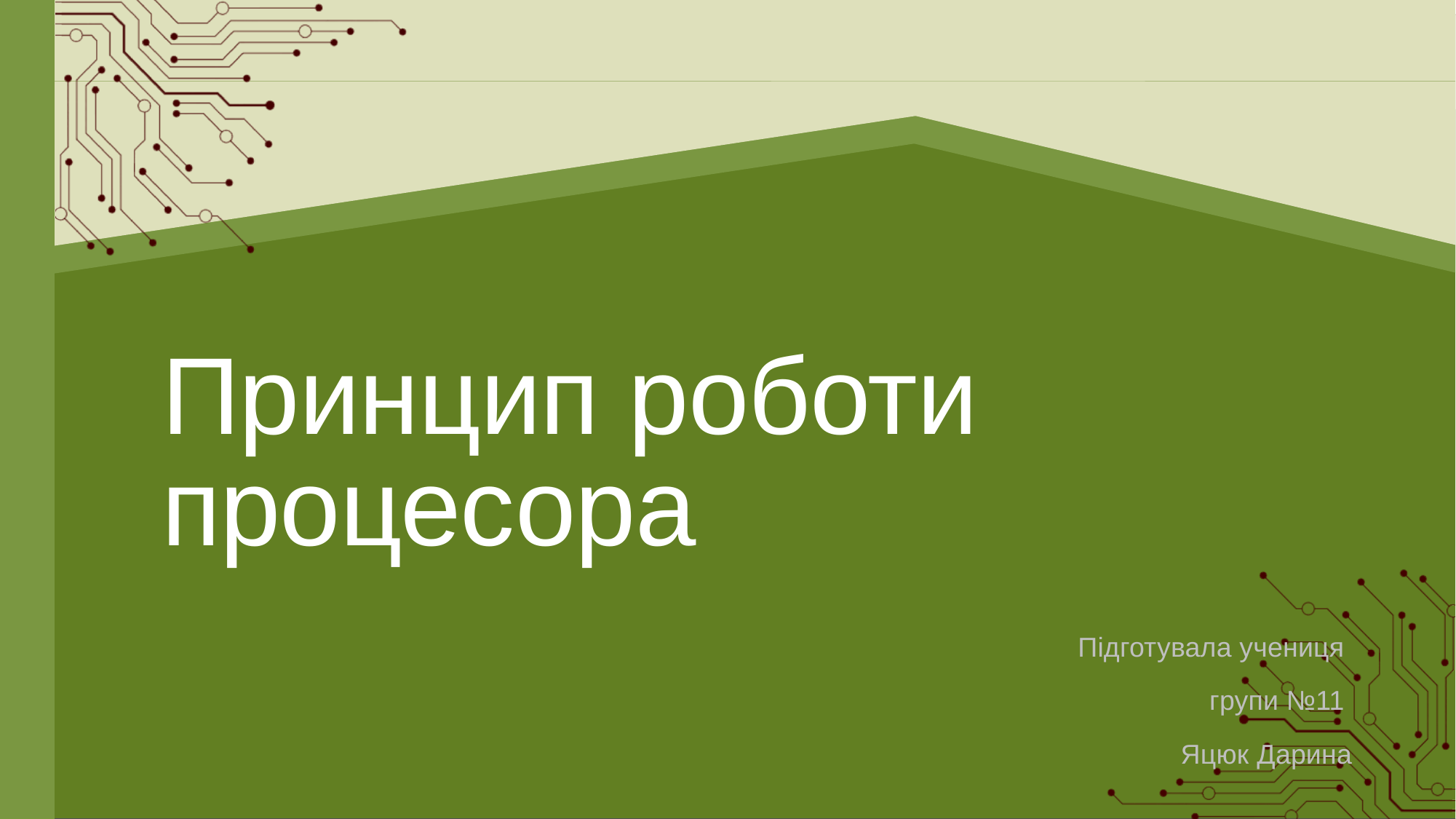

# Принцип роботи процесора
Підготувала учениця
групи №11
Яцюк Дарина